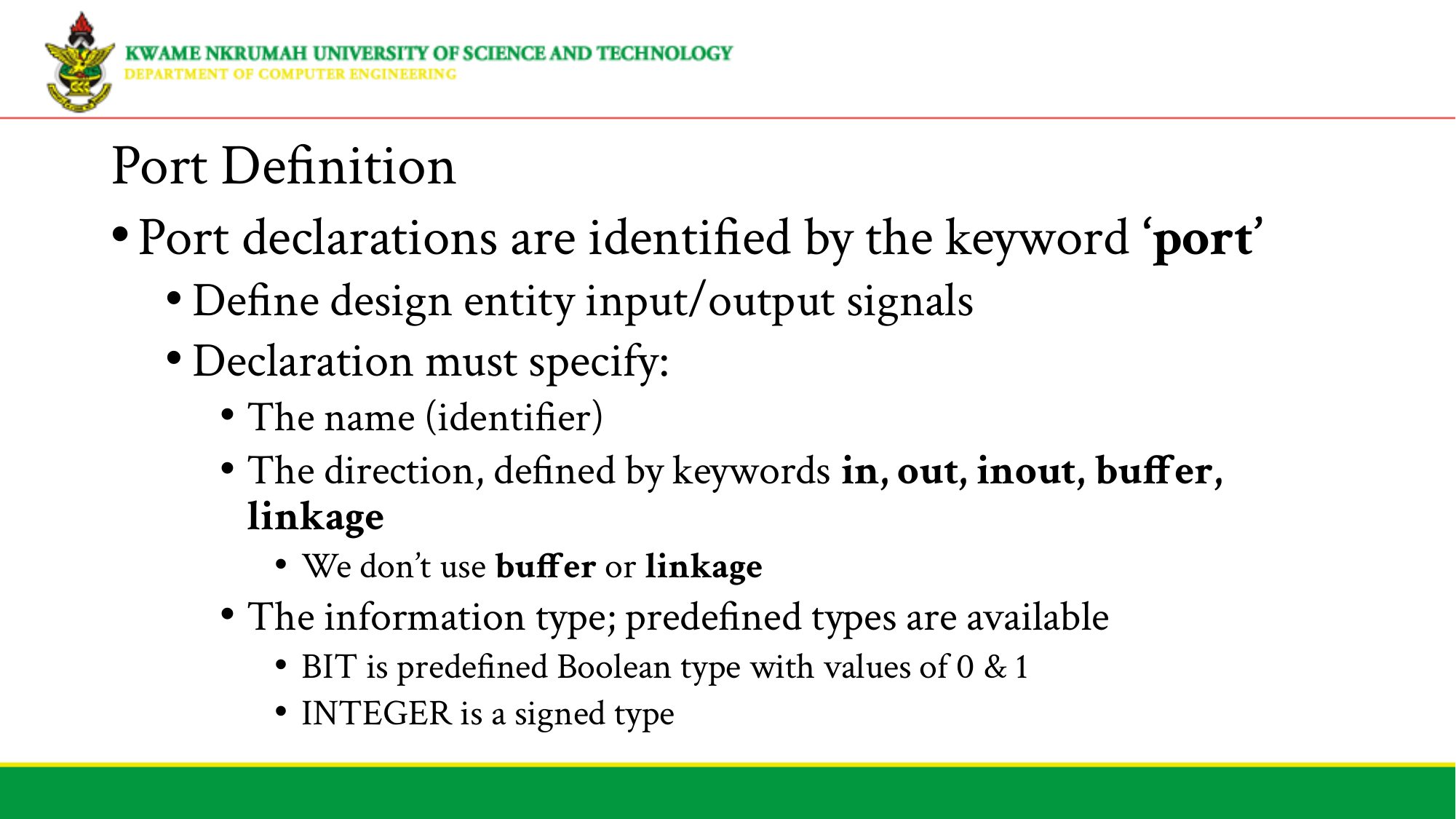

# Port Definition
Port declarations are identified by the keyword ‘port’
Define design entity input/output signals
Declaration must specify:
The name (identifier)
The direction, defined by keywords in, out, inout, buffer, linkage
We don’t use buffer or linkage
The information type; predefined types are available
BIT is predefined Boolean type with values of 0 & 1
INTEGER is a signed type